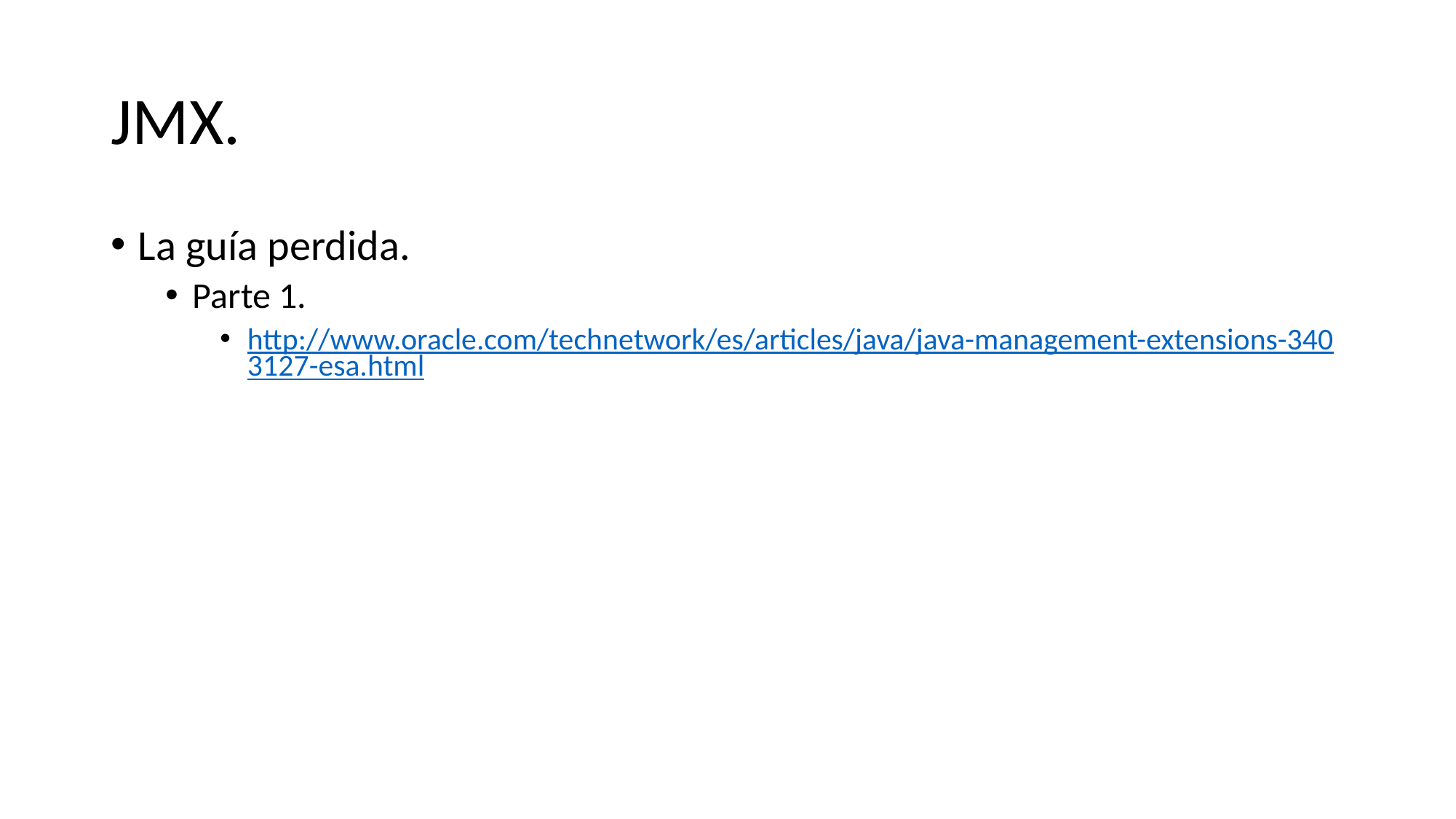

# JMX.
La guía perdida.
Parte 1.
http://www.oracle.com/technetwork/es/articles/java/java-management-extensions-3403127-esa.html